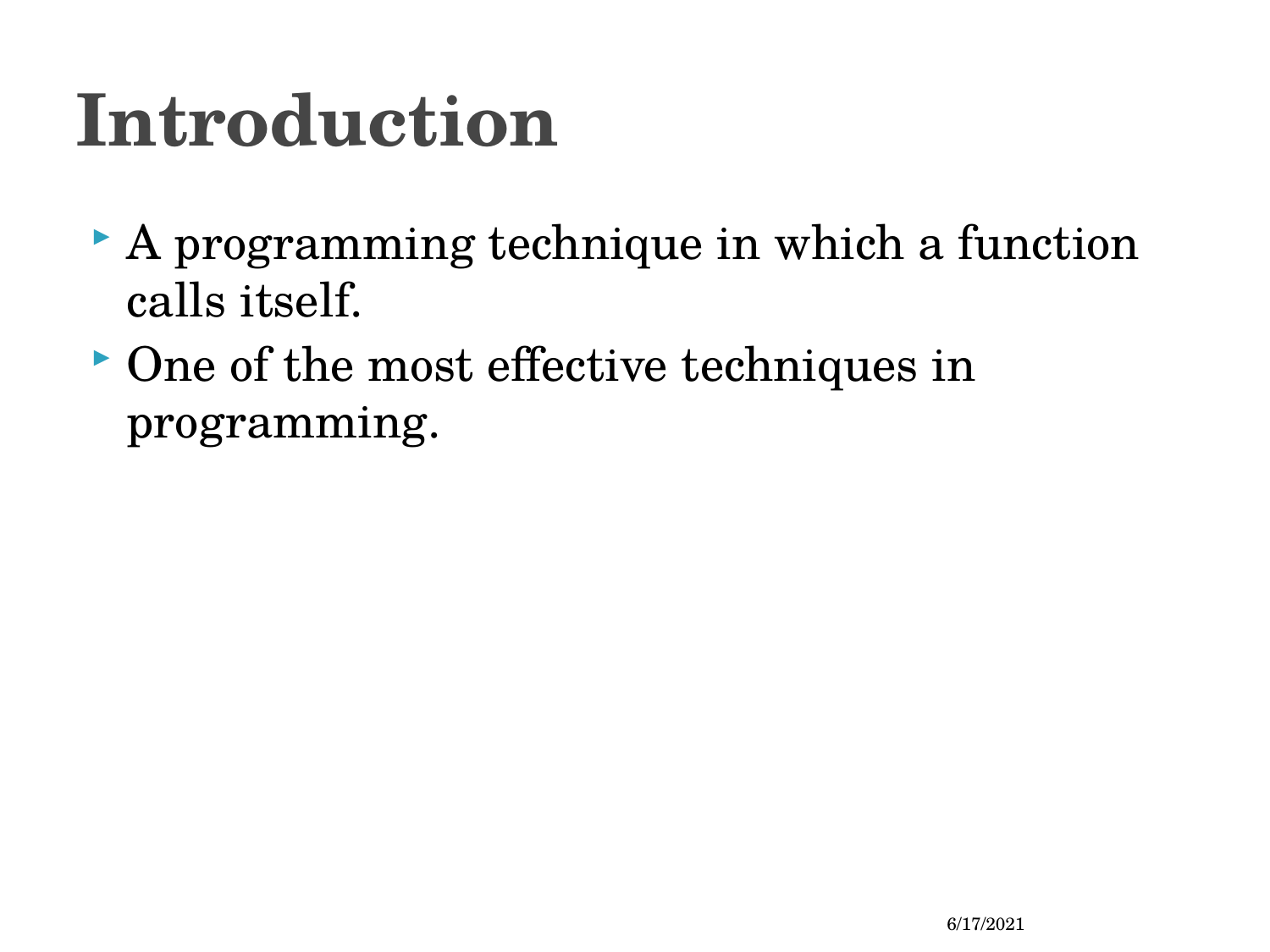

# Introduction
A programming technique in which a function calls itself.
One of the most effective techniques in programming.
JSPM's RSCOE
6/17/2021
23